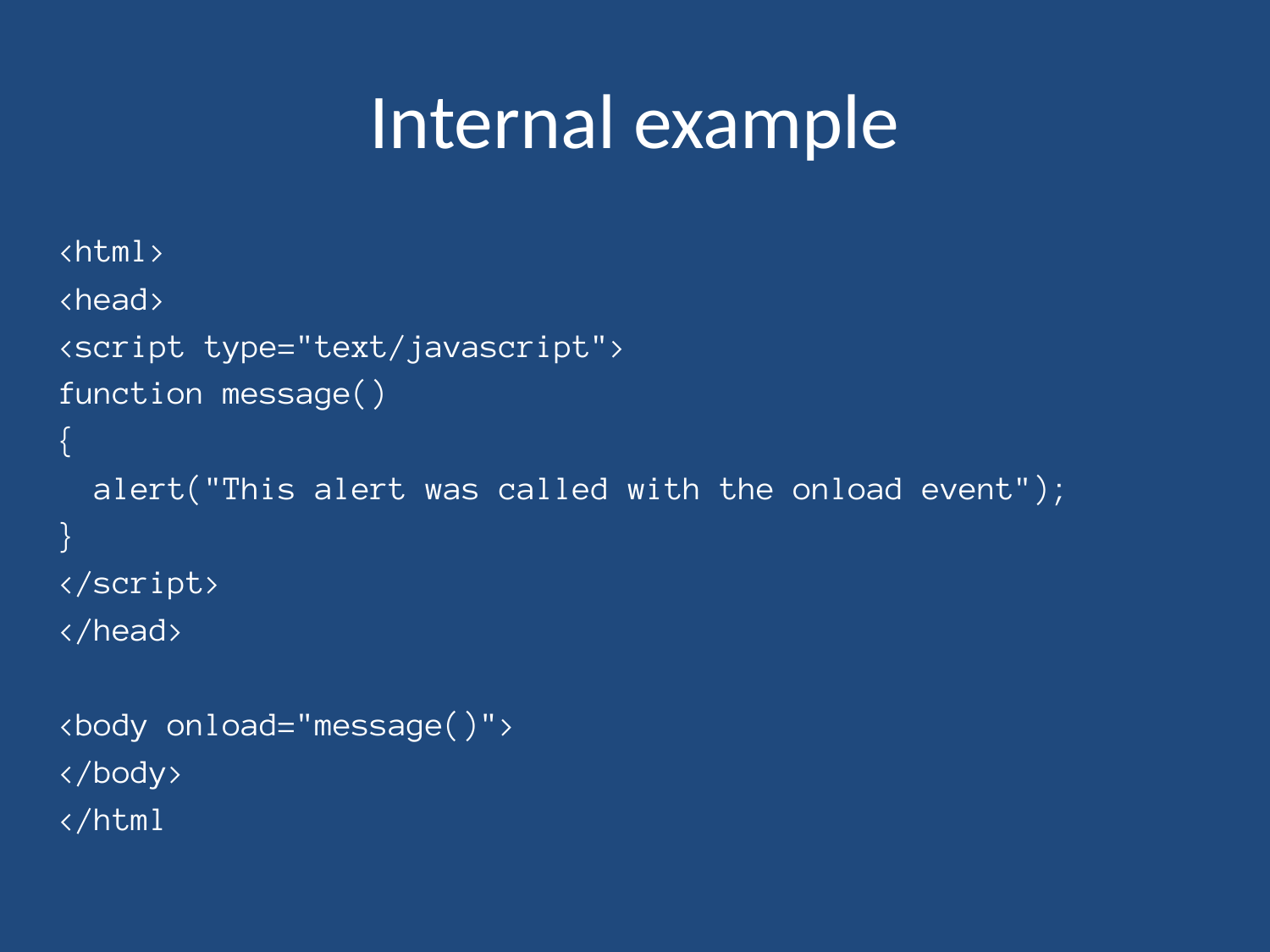

# Internal example
<html>
<head>
<script type="text/javascript">
function message()
{
  alert("This alert was called with the onload event");
}
</script>
</head>

<body onload="message()">
</body>
</html